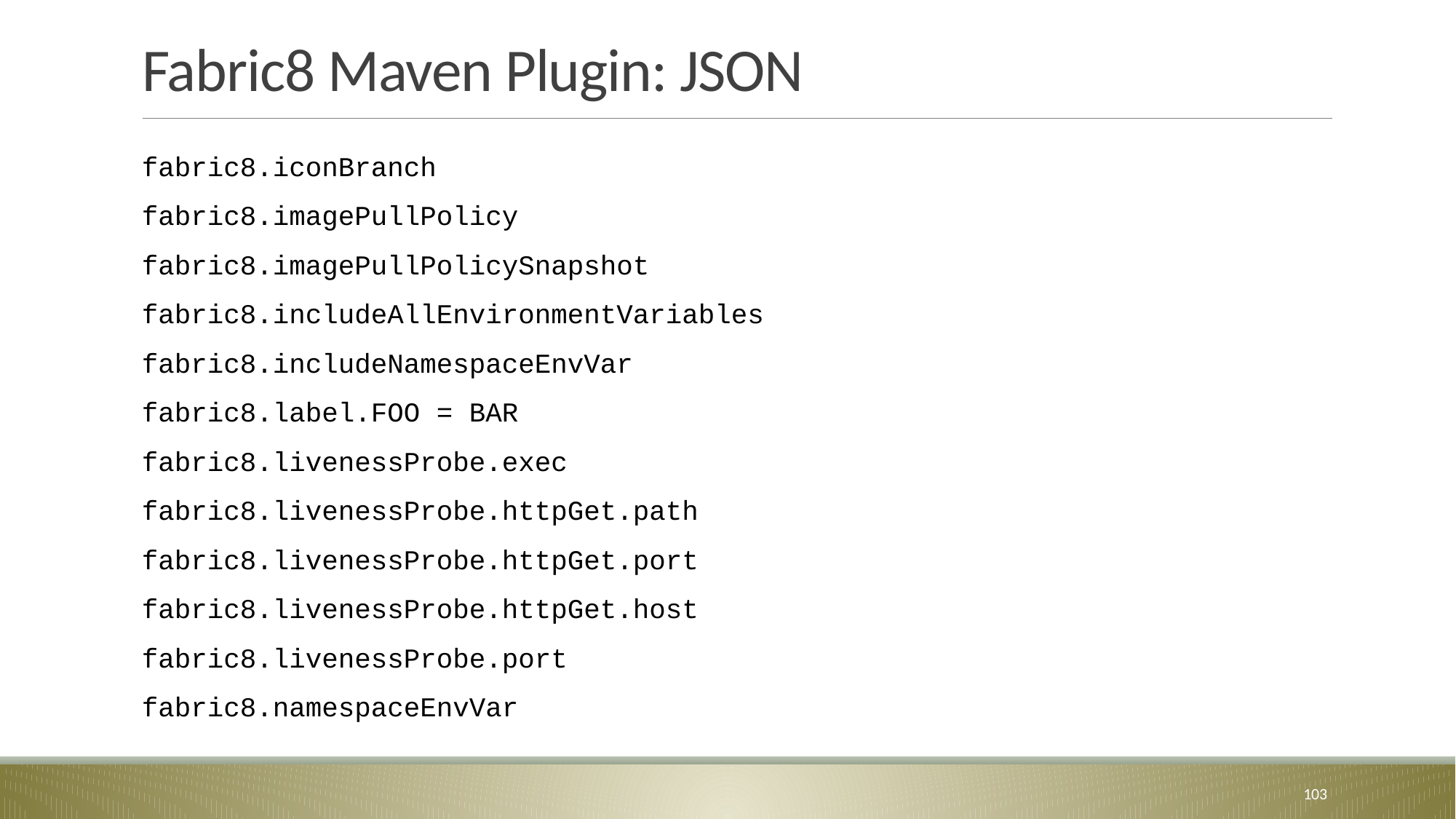

# Fabric8 Maven Plugin: JSON
fabric8.iconBranch
fabric8.imagePullPolicy
fabric8.imagePullPolicySnapshot
fabric8.includeAllEnvironmentVariables
fabric8.includeNamespaceEnvVar
fabric8.label.FOO = BAR
fabric8.livenessProbe.exec
fabric8.livenessProbe.httpGet.path
fabric8.livenessProbe.httpGet.port
fabric8.livenessProbe.httpGet.host
fabric8.livenessProbe.port
fabric8.namespaceEnvVar

103